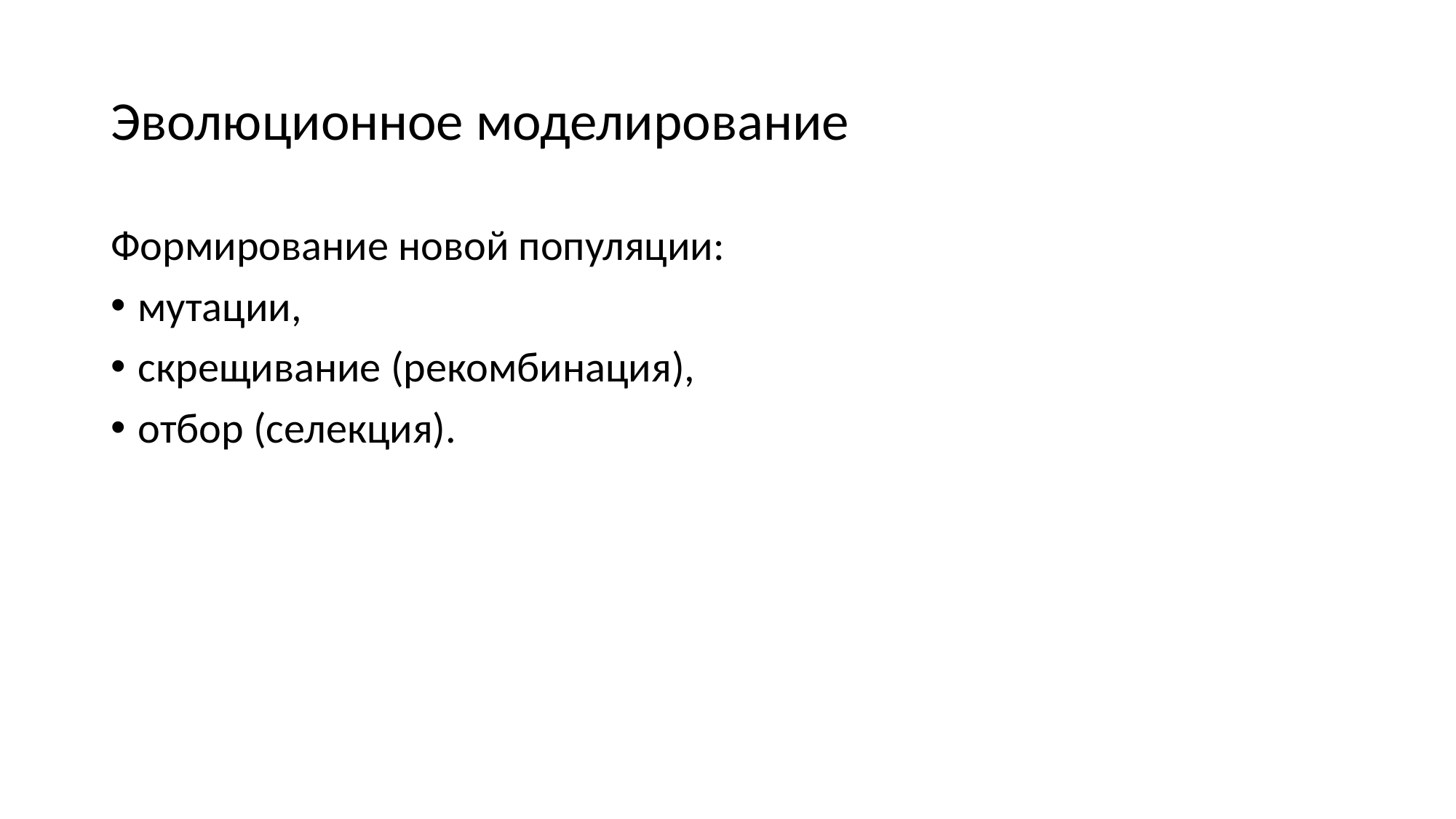

# Эволюционное моделирование
Формирование новой популяции:
мутации,
скрещивание (рекомбинация),
отбор (селекция).